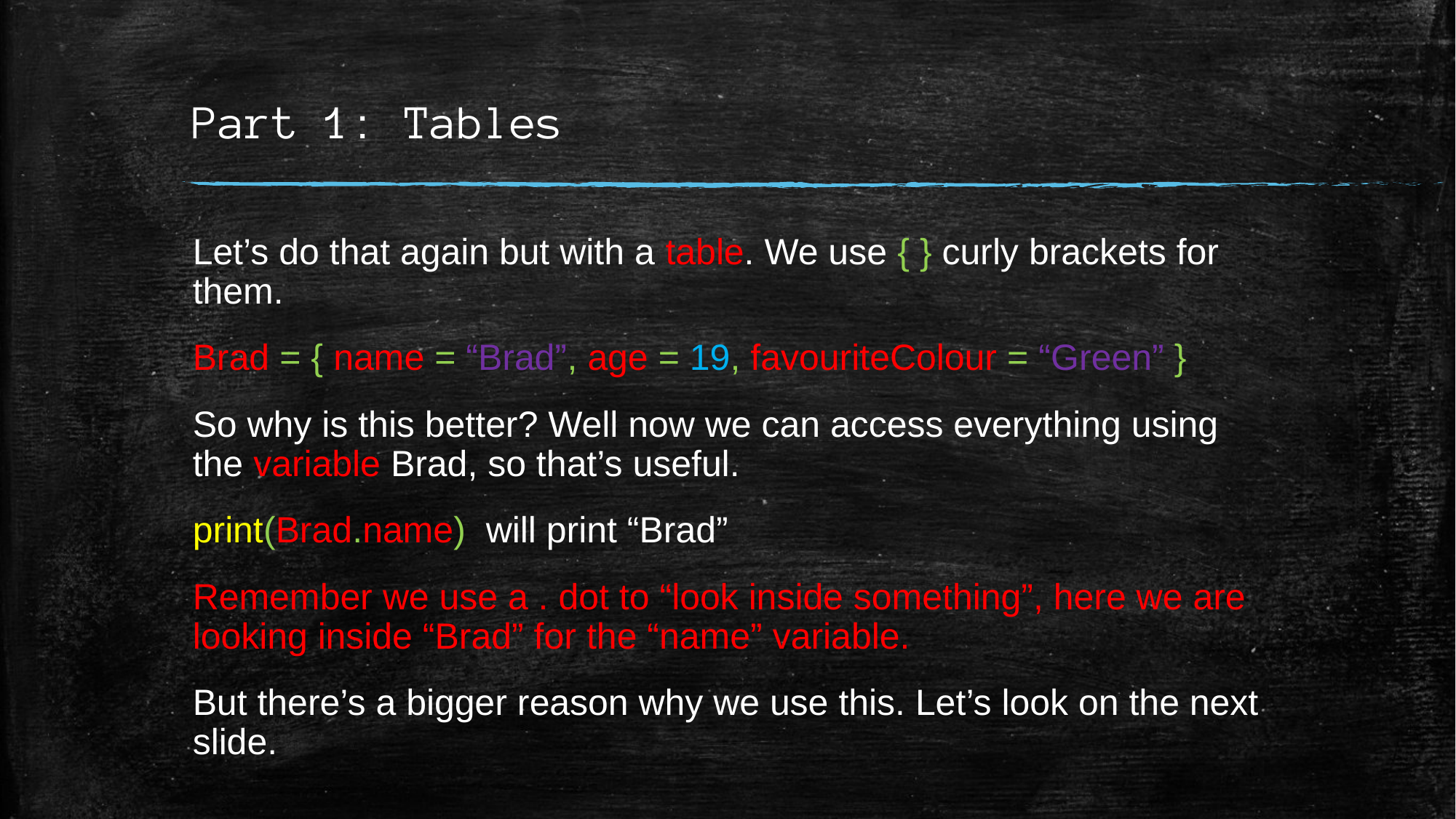

# Part 1: Tables
Let’s do that again but with a table. We use { } curly brackets for them.
Brad = { name = “Brad”, age = 19, favouriteColour = “Green” }
So why is this better? Well now we can access everything using the variable Brad, so that’s useful.
print(Brad.name)  will print “Brad”
Remember we use a . dot to “look inside something”, here we are looking inside “Brad” for the “name” variable.
But there’s a bigger reason why we use this. Let’s look on the next slide.